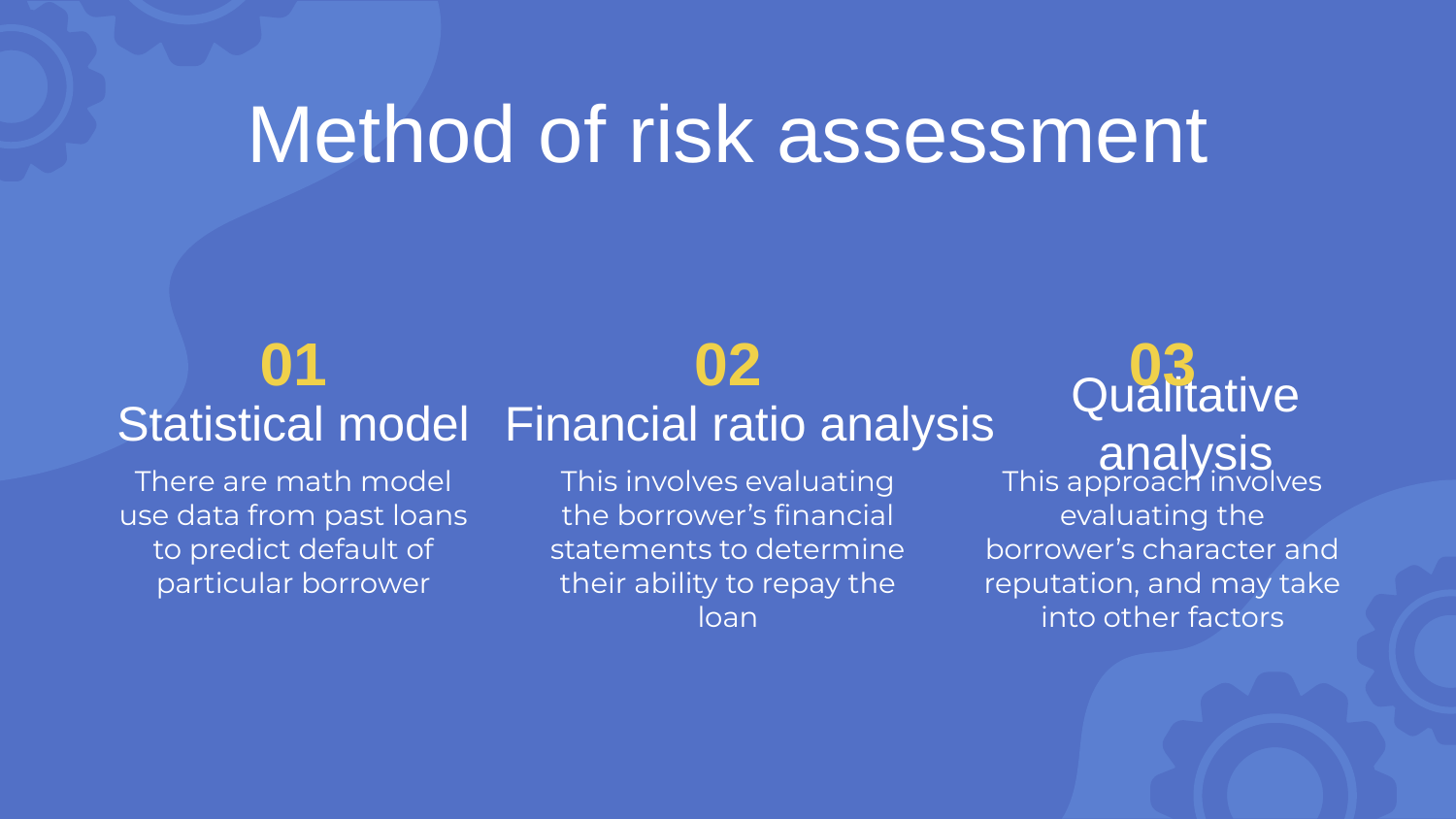

Method of risk assessment
01
02
03
Financial ratio analysis
Qualitative analysis
# Statistical model
There are math model use data from past loans to predict default of particular borrower
This approach involves evaluating the borrower’s character and reputation, and may take into other factors

This involves evaluating the borrower’s financial statements to determine their ability to repay the loan